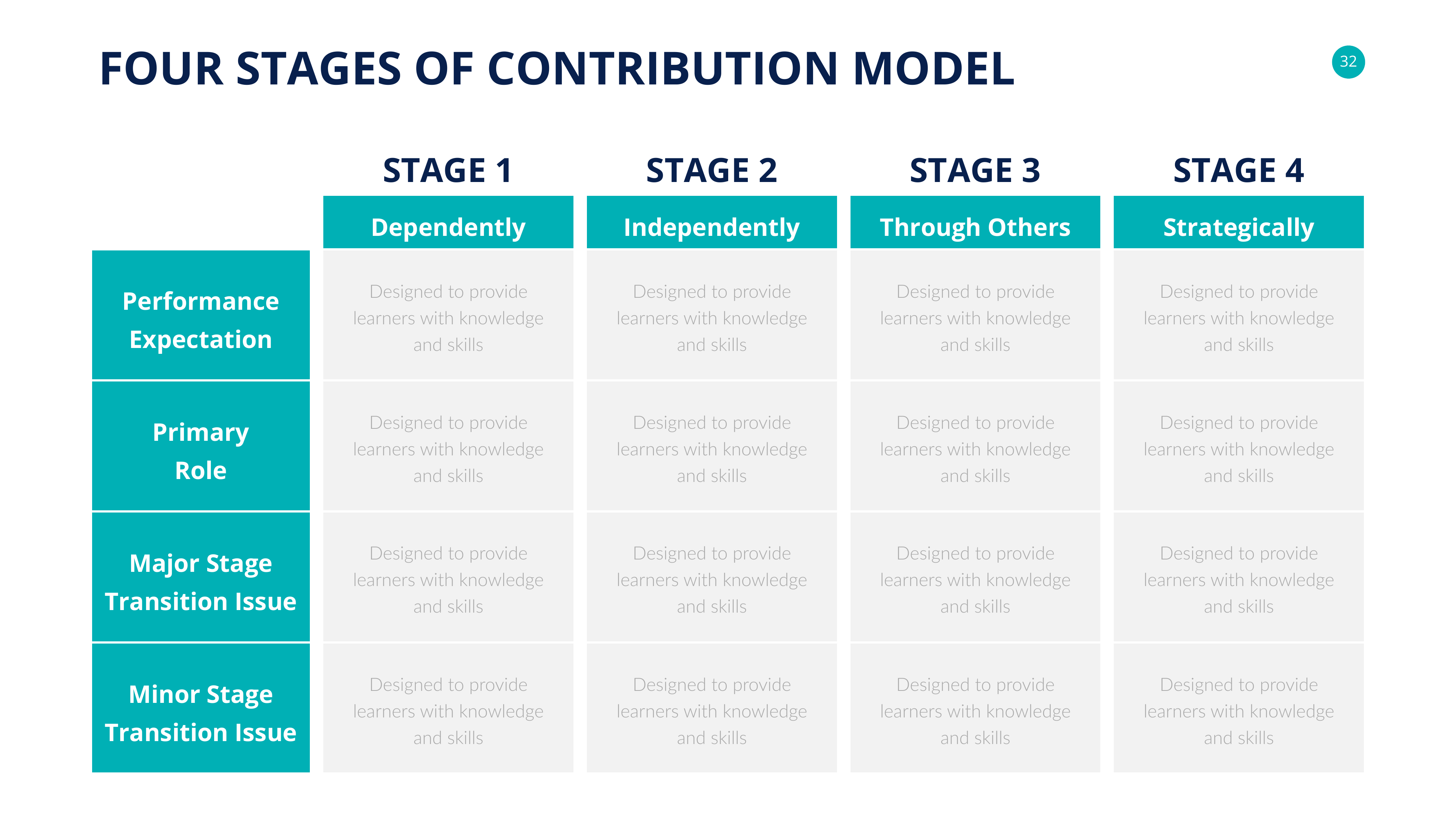

FOUR STAGES OF CONTRIBUTION MODEL
STAGE 1
STAGE 2
STAGE 3
STAGE 4

Dependently
Independently
Through Others
Strategically

Designed to provide learners with knowledge and skills
Designed to provide learners with knowledge and skills
Designed to provide learners with knowledge and skills
Designed to provide learners with knowledge and skills
Performance
Expectation

Designed to provide learners with knowledge and skills
Designed to provide learners with knowledge and skills
Designed to provide learners with knowledge and skills
Designed to provide learners with knowledge and skills
Primary
Role

Designed to provide learners with knowledge and skills
Designed to provide learners with knowledge and skills
Designed to provide learners with knowledge and skills
Designed to provide learners with knowledge and skills
Major Stage
Transition Issue

Designed to provide learners with knowledge and skills
Designed to provide learners with knowledge and skills
Designed to provide learners with knowledge and skills
Designed to provide learners with knowledge and skills
Minor Stage
Transition Issue